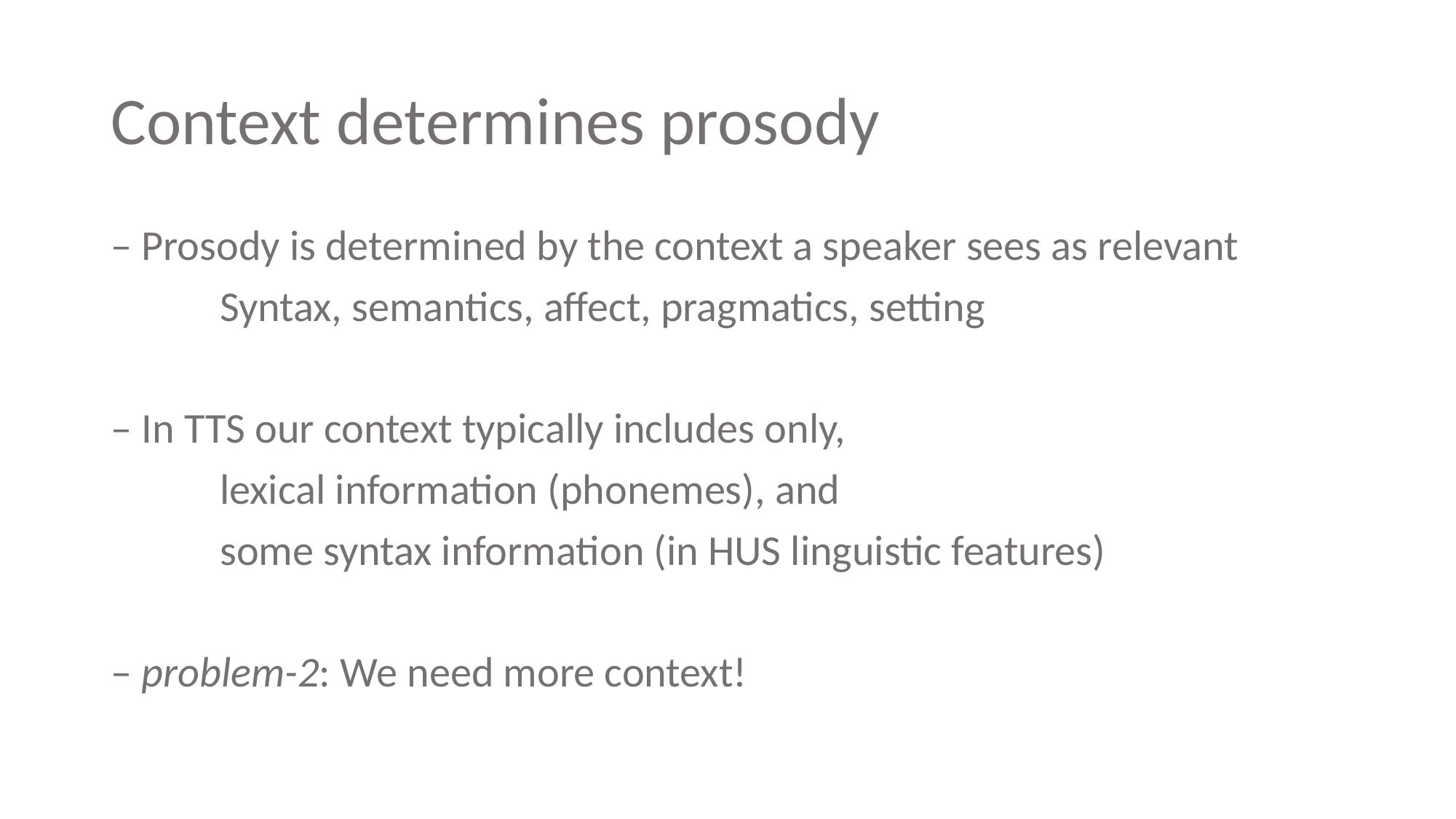

# Context determines prosody
– Prosody is determined by the context a speaker sees as relevant
	Syntax, semantics, affect, pragmatics, setting

– In TTS our context typically includes only,
	lexical information (phonemes), and
	some syntax information (in HUS linguistic features)

– problem-2: We need more context!